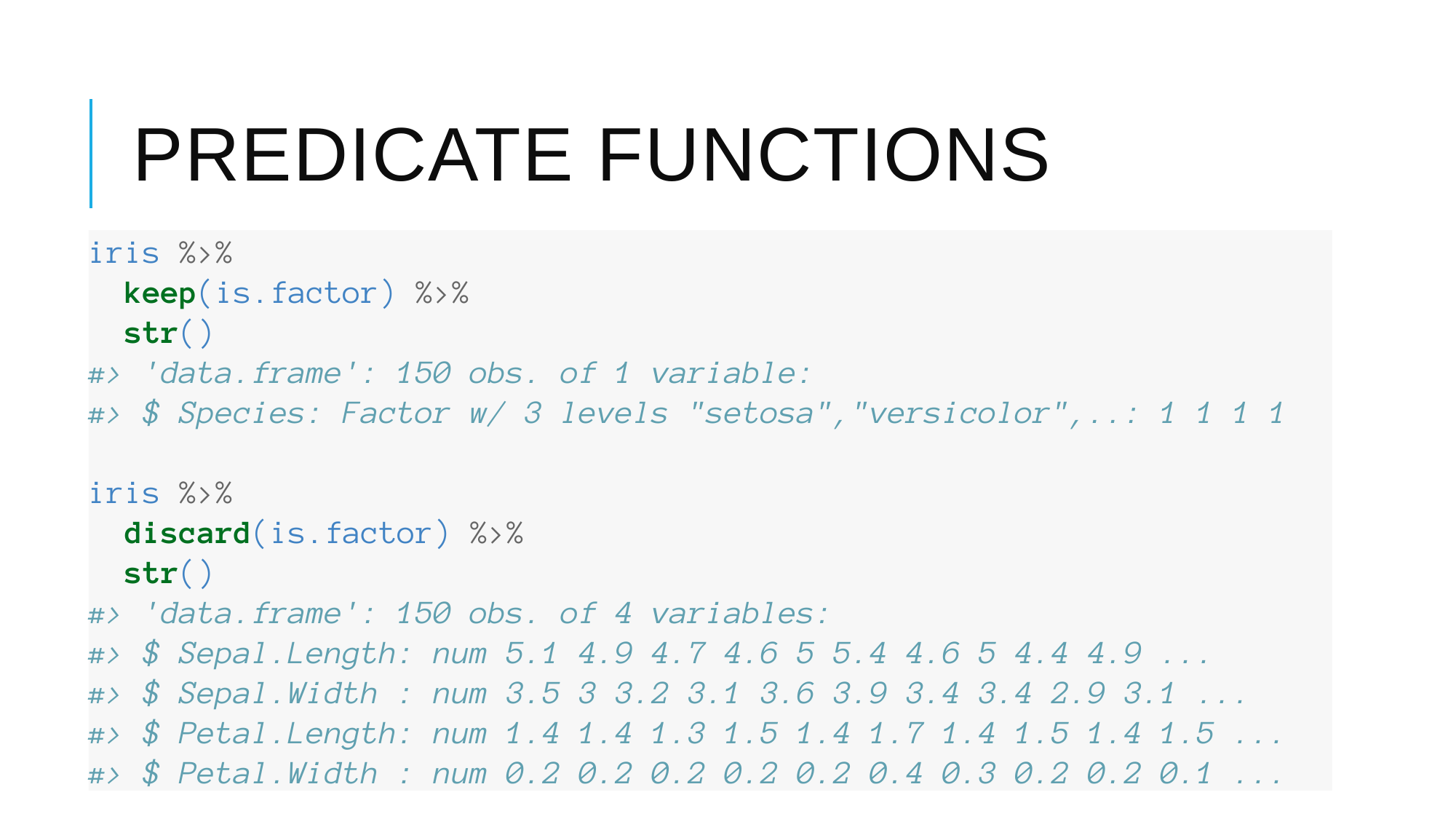

# Predicate functions
iris %>%
  keep(is.factor) %>%
  str()
#> 'data.frame': 150 obs. of 1 variable:
#> $ Species: Factor w/ 3 levels "setosa","versicolor",..: 1 1 1 1

iris %>%
  discard(is.factor) %>%
  str()
#> 'data.frame': 150 obs. of 4 variables:
#> $ Sepal.Length: num 5.1 4.9 4.7 4.6 5 5.4 4.6 5 4.4 4.9 ...
#> $ Sepal.Width : num 3.5 3 3.2 3.1 3.6 3.9 3.4 3.4 2.9 3.1 ...
#> $ Petal.Length: num 1.4 1.4 1.3 1.5 1.4 1.7 1.4 1.5 1.4 1.5 ...
#> $ Petal.Width : num 0.2 0.2 0.2 0.2 0.2 0.4 0.3 0.2 0.2 0.1 ...